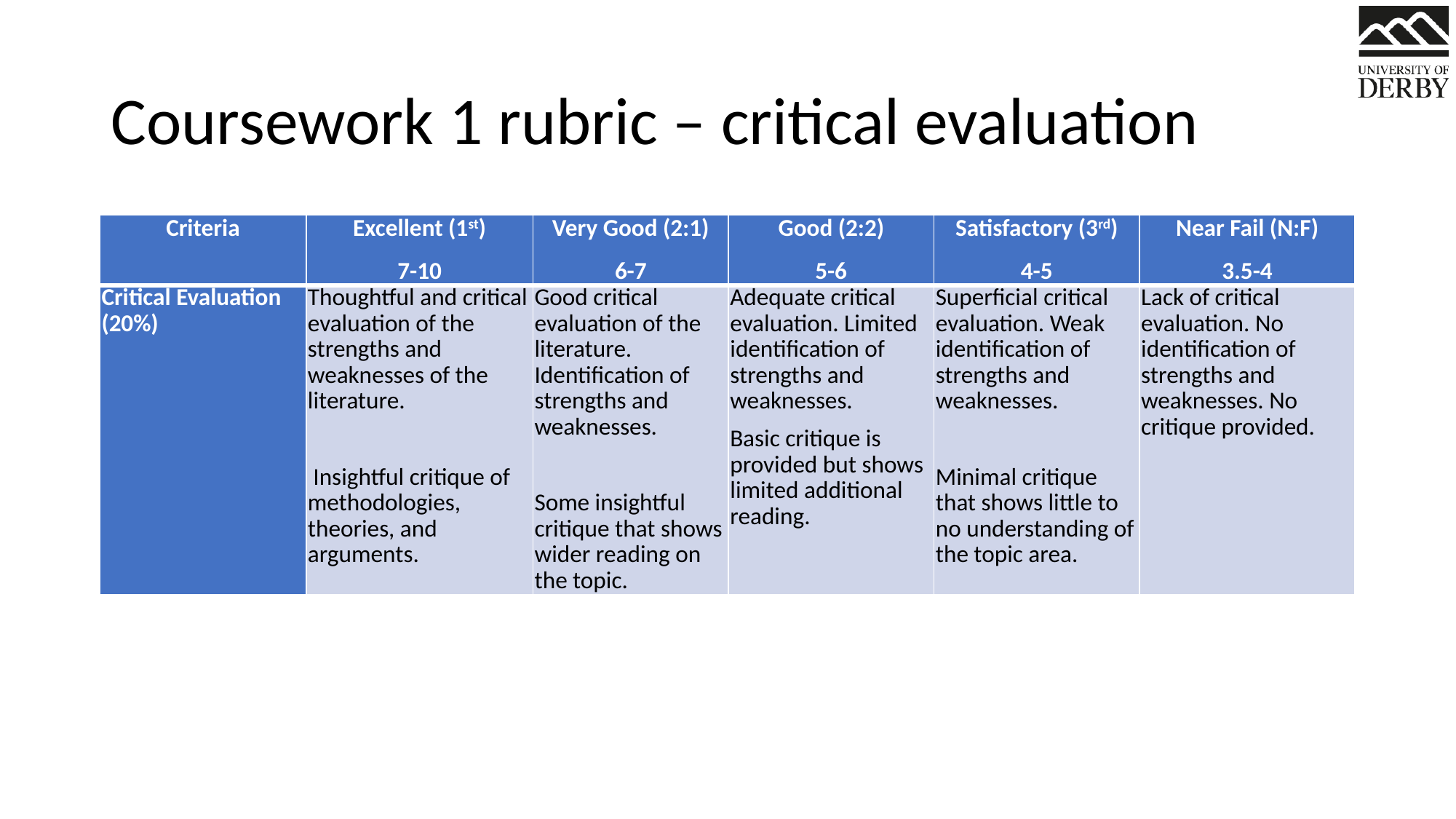

# Coursework 1 rubric – critical evaluation
| Criteria | Excellent (1st) 7-10 | Very Good (2:1) 6-7 | Good (2:2) 5-6 | Satisfactory (3rd) 4-5 | Near Fail (N:F) 3.5-4 |
| --- | --- | --- | --- | --- | --- |
| Critical Evaluation (20%) | Thoughtful and critical evaluation of the strengths and weaknesses of the literature.   Insightful critique of methodologies, theories, and arguments. | Good critical evaluation of the literature. Identification of strengths and weaknesses.   Some insightful critique that shows wider reading on the topic. | Adequate critical evaluation. Limited identification of strengths and weaknesses. Basic critique is provided but shows limited additional reading. | Superficial critical evaluation. Weak identification of strengths and weaknesses.   Minimal critique that shows little to no understanding of the topic area. | Lack of critical evaluation. No identification of strengths and weaknesses. No critique provided. |